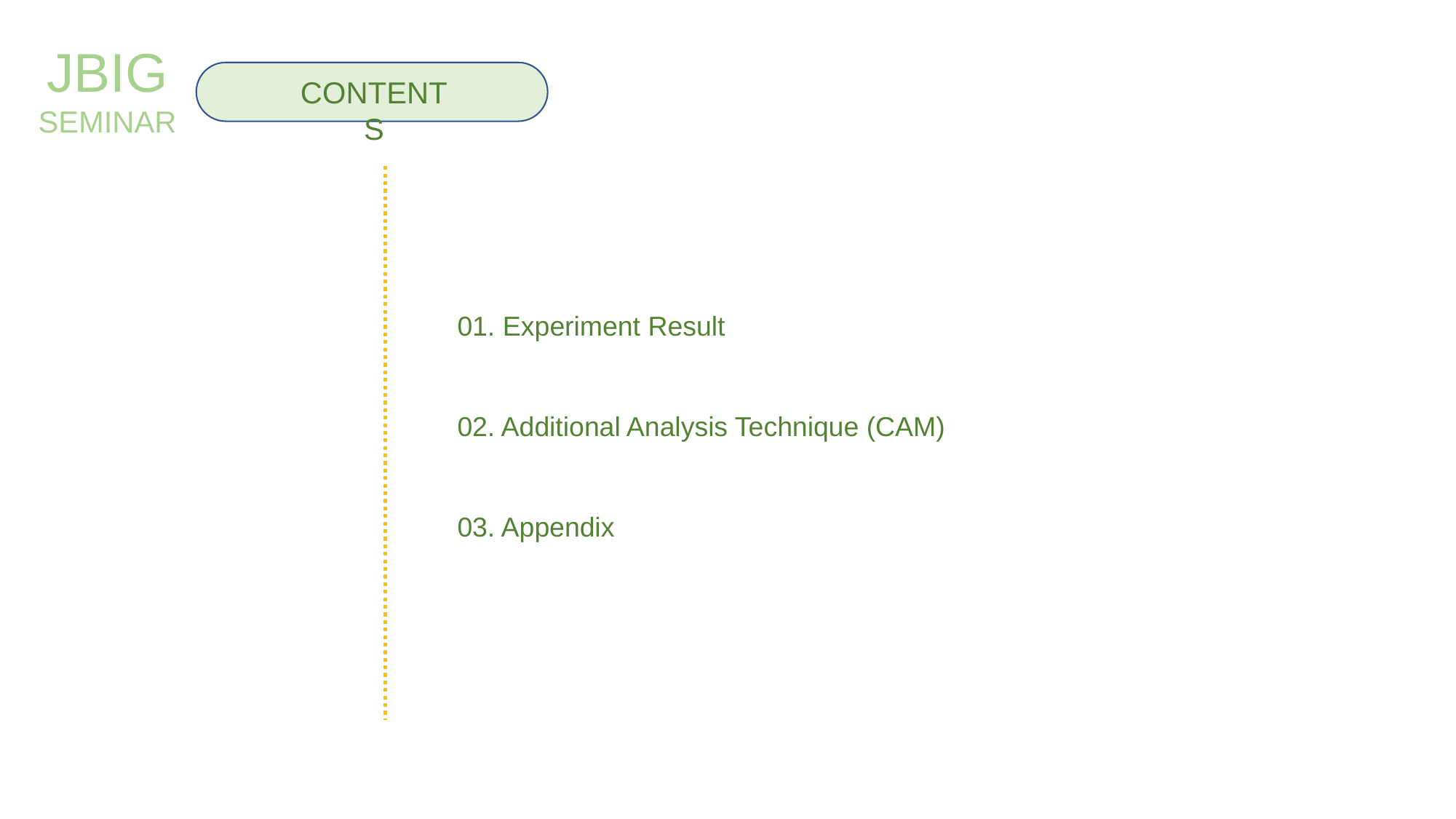

JBIG

CONTENTS
SEMINAR
01. Experiment Result
02. Additional Analysis Technique (CAM)
03. Appendix